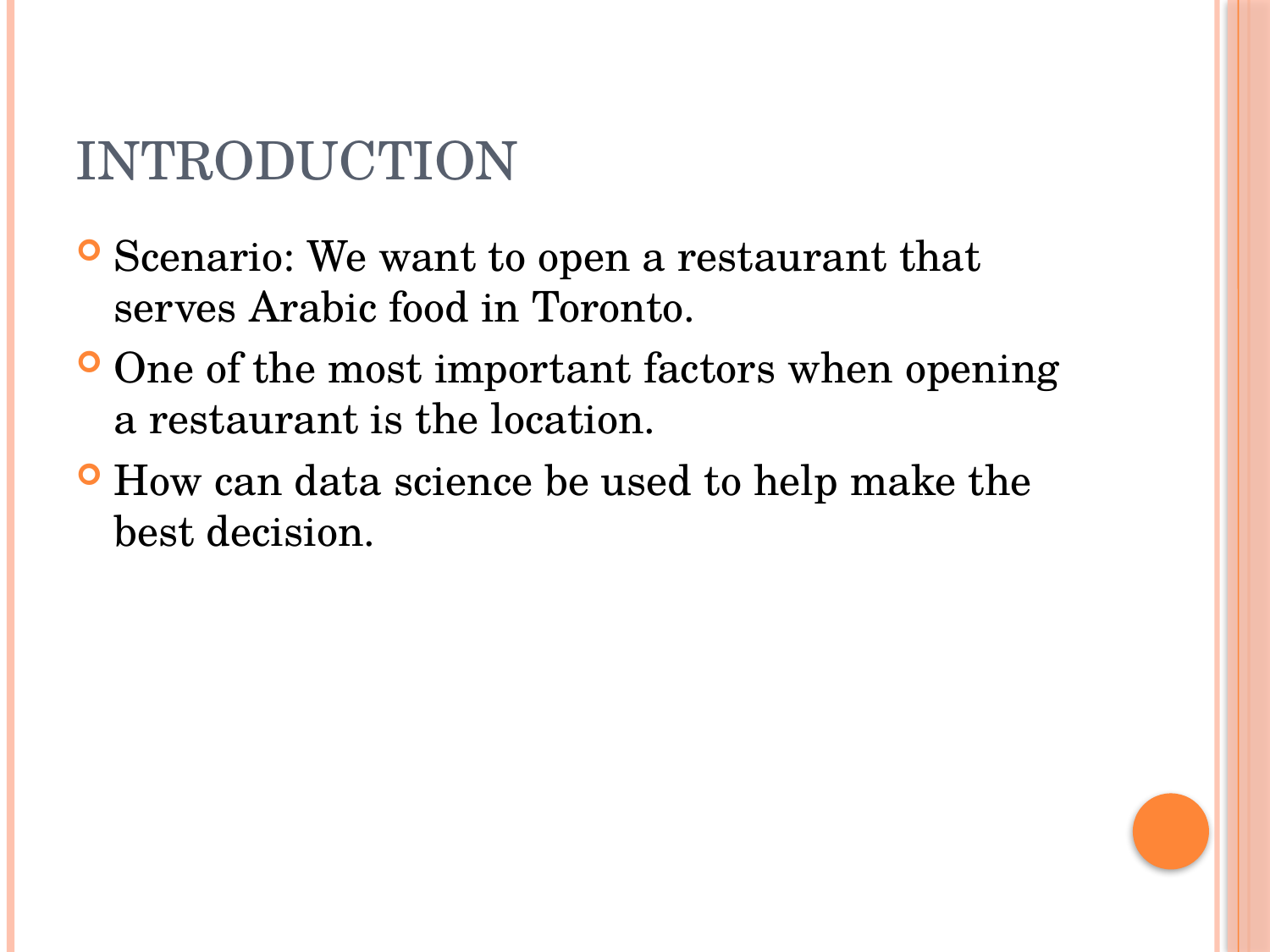

# Introduction
Scenario: We want to open a restaurant that serves Arabic food in Toronto.
One of the most important factors when opening a restaurant is the location.
How can data science be used to help make the best decision.